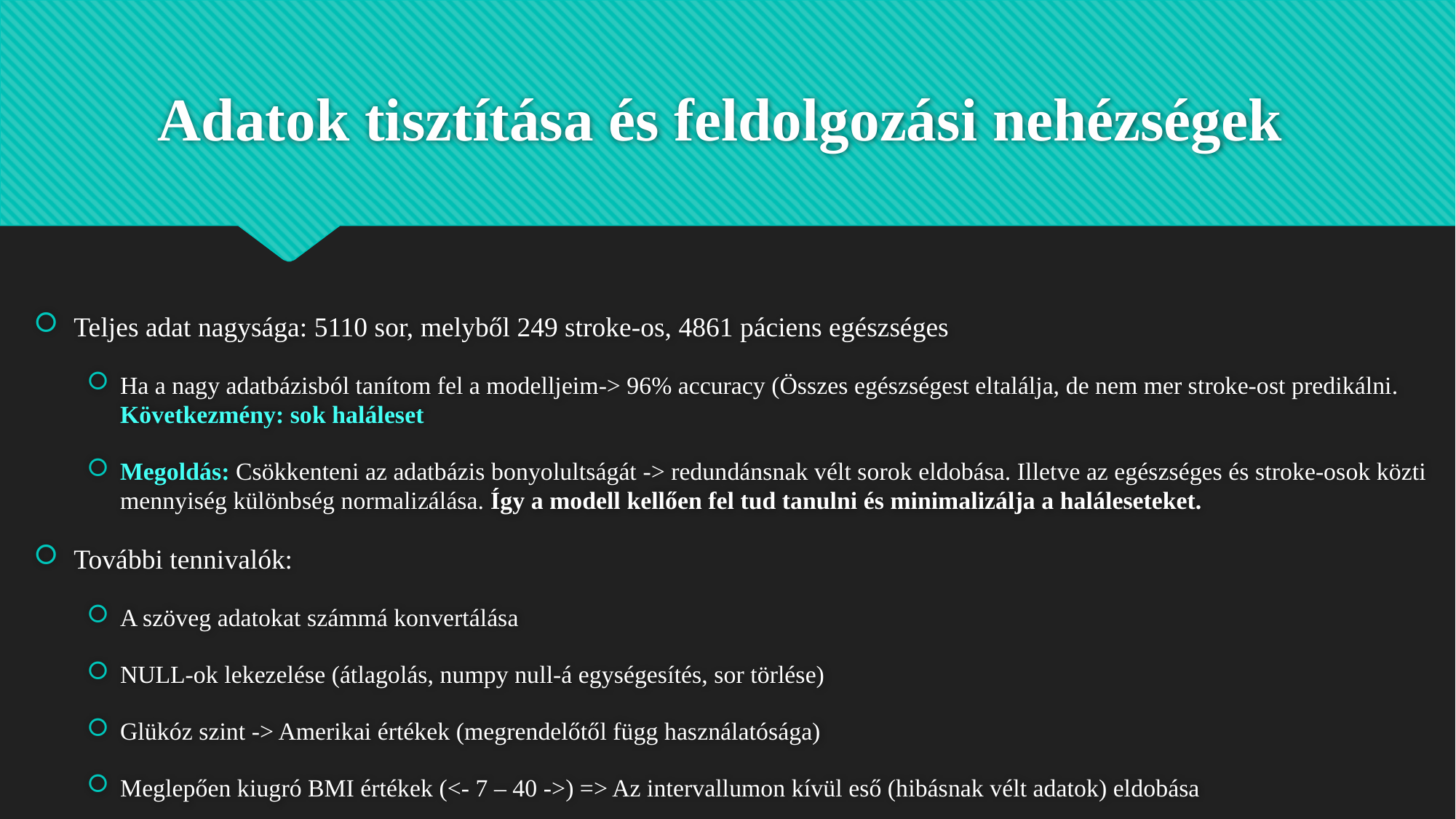

# Adatok tisztítása és feldolgozási nehézségek
Teljes adat nagysága: 5110 sor, melyből 249 stroke-os, 4861 páciens egészséges
Ha a nagy adatbázisból tanítom fel a modelljeim-> 96% accuracy (Összes egészségest eltalálja, de nem mer stroke-ost predikálni. Következmény: sok haláleset
Megoldás: Csökkenteni az adatbázis bonyolultságát -> redundánsnak vélt sorok eldobása. Illetve az egészséges és stroke-osok közti mennyiség különbség normalizálása. Így a modell kellően fel tud tanulni és minimalizálja a haláleseteket.
További tennivalók:
A szöveg adatokat számmá konvertálása
NULL-ok lekezelése (átlagolás, numpy null-á egységesítés, sor törlése)
Glükóz szint -> Amerikai értékek (megrendelőtől függ használatósága)
Meglepően kiugró BMI értékek (<- 7 – 40 ->) => Az intervallumon kívül eső (hibásnak vélt adatok) eldobása